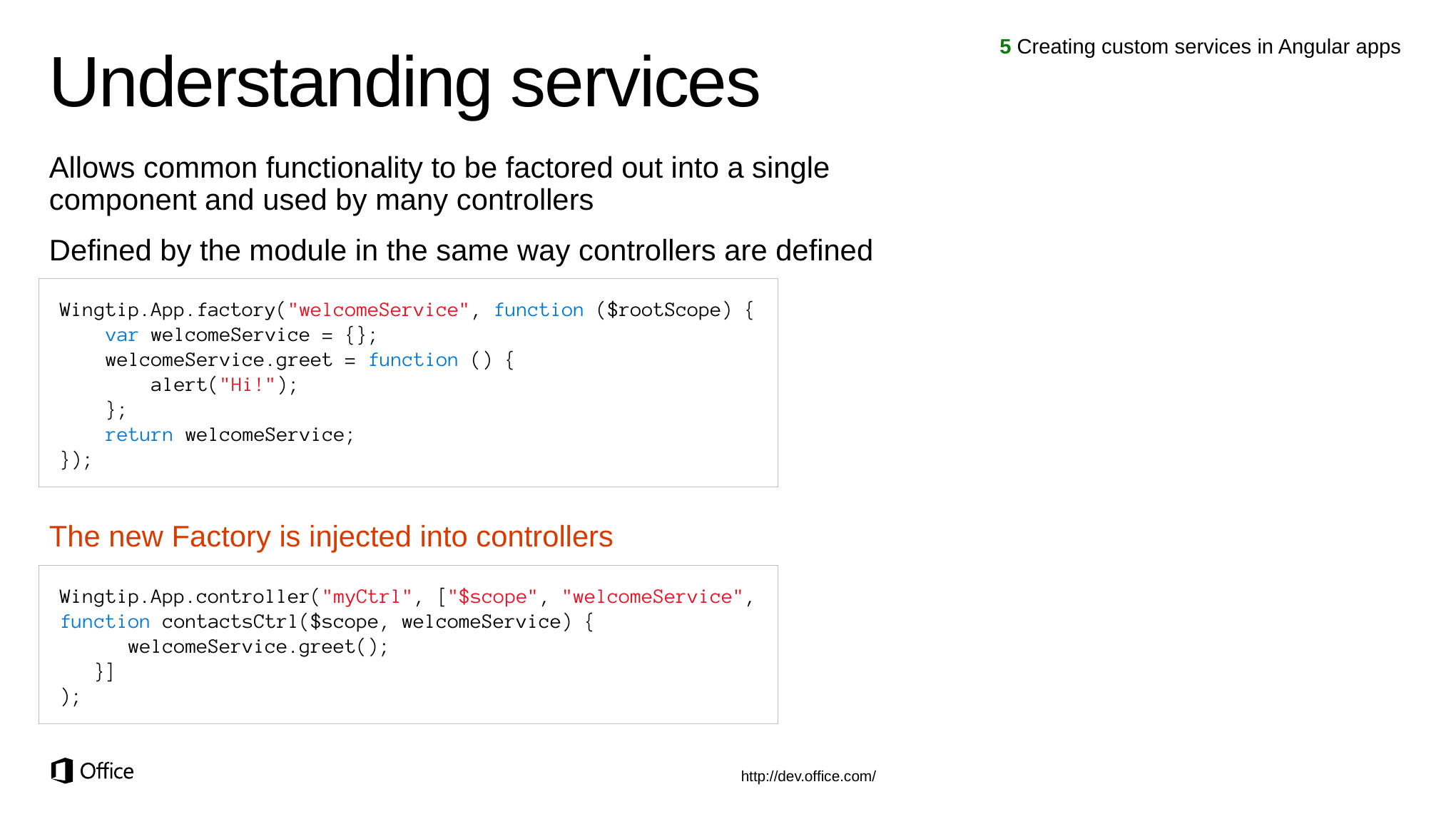

5 Creating custom services in Angular apps

# Understanding services
Allows common functionality to be factored out into a single
component and used by many controllers
Defined by the module in the same way controllers are defined
Wingtip.App.factory("welcomeService", function ($rootScope) {
    var welcomeService = {};
    welcomeService.greet = function () {
        alert("Hi!");
    };
    return welcomeService;
});
The new Factory is injected into controllers
Wingtip.App.controller("myCtrl", ["$scope", "welcomeService",
function contactsCtrl($scope, welcomeService) {
      welcomeService.greet();
   }]
);